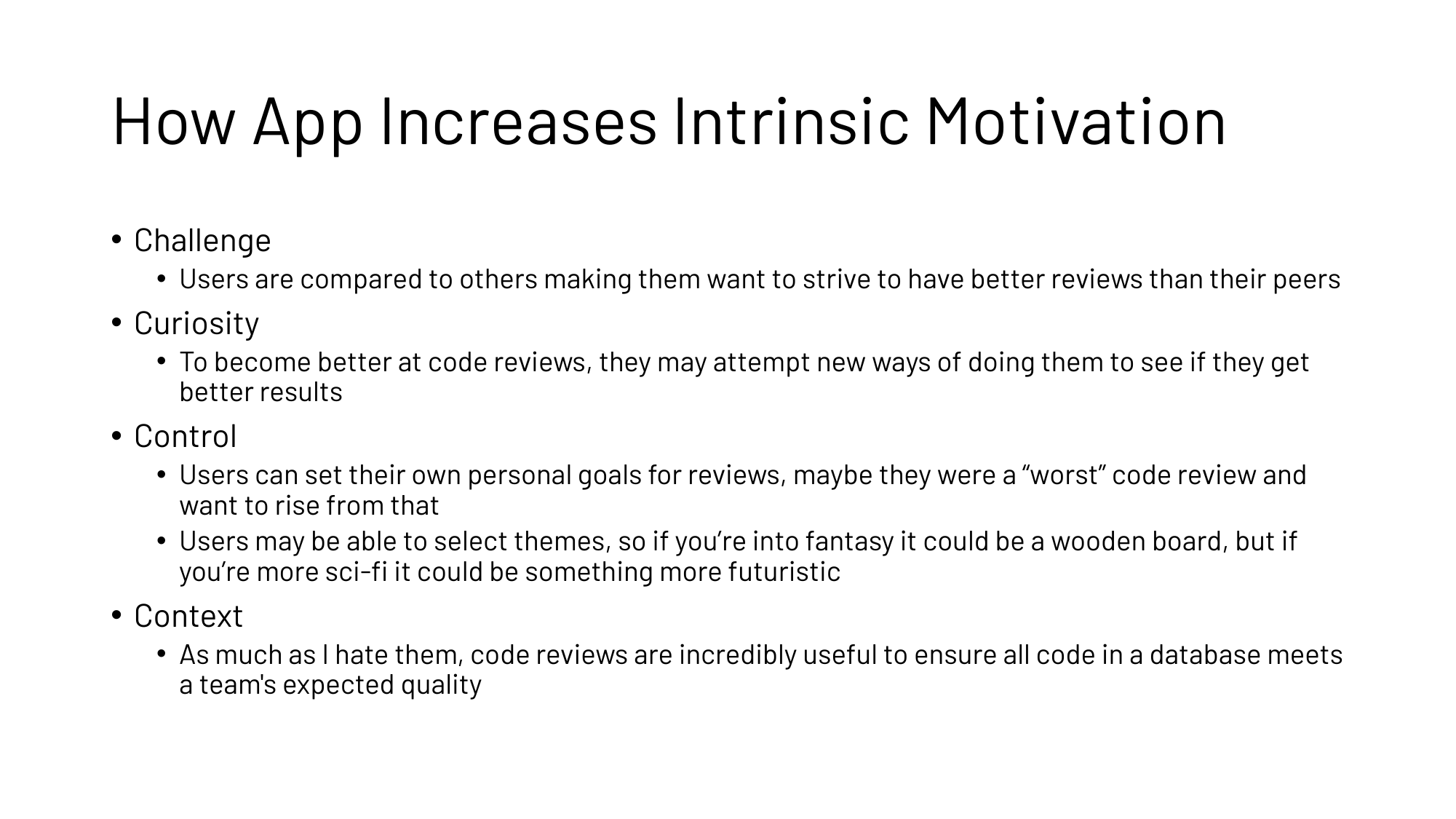

# How App Increases Intrinsic Motivation
Challenge
Users are compared to others making them want to strive to have better reviews than their peers
Curiosity
To become better at code reviews, they may attempt new ways of doing them to see if they get better results
Control
Users can set their own personal goals for reviews, maybe they were a “worst” code review and want to rise from that
Users may be able to select themes, so if you’re into fantasy it could be a wooden board, but if you’re more sci-fi it could be something more futuristic
Context
As much as I hate them, code reviews are incredibly useful to ensure all code in a database meets a team's expected quality